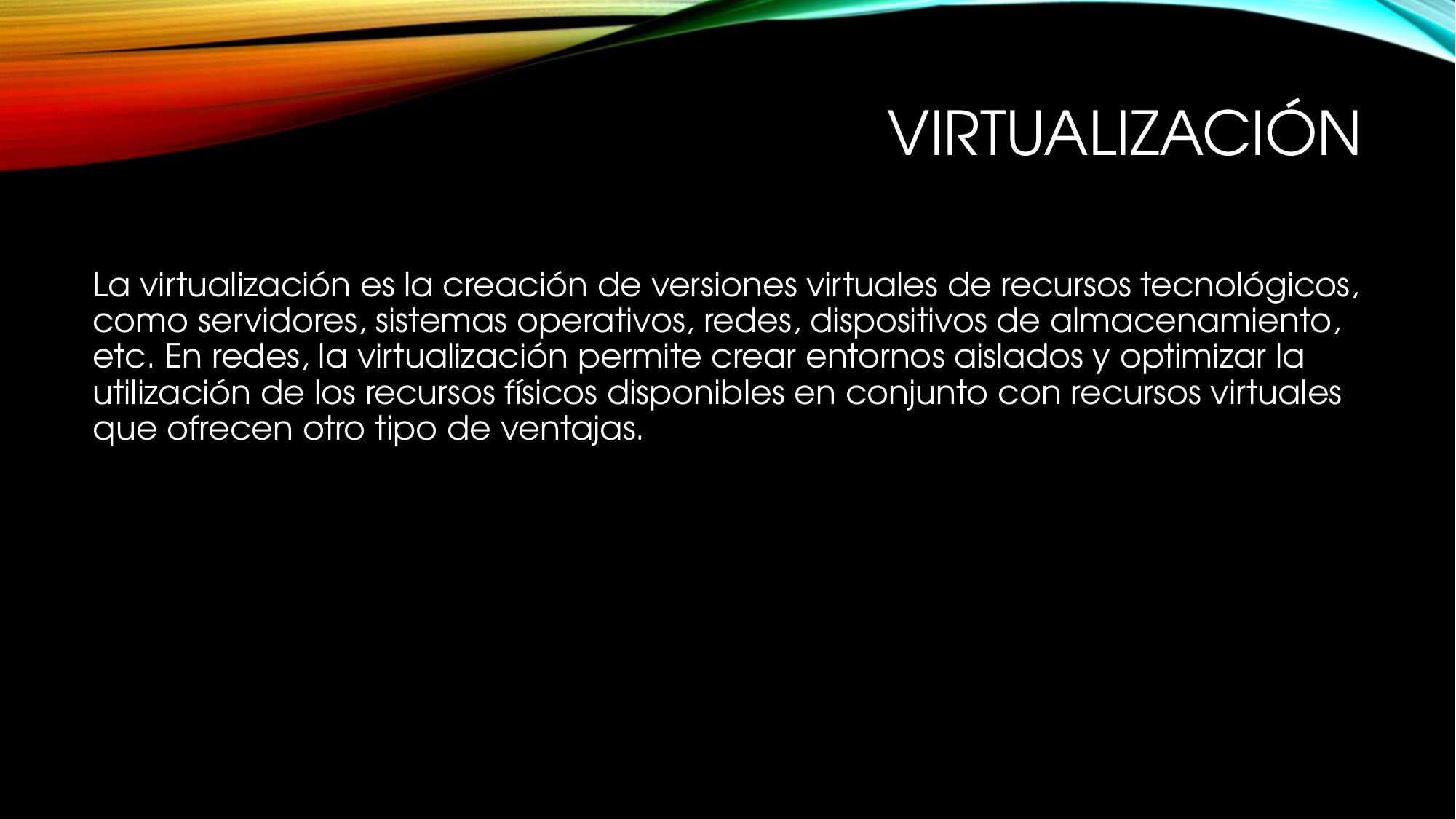

# Virtualización

La virtualización es la creación de versiones virtuales de recursos tecnológicos, como servidores, sistemas operativos, redes, dispositivos de almacenamiento, etc. En redes, la virtualización permite crear entornos aislados y optimizar la utilización de los recursos físicos disponibles en conjunto con recursos virtuales que ofrecen otro tipo de ventajas.